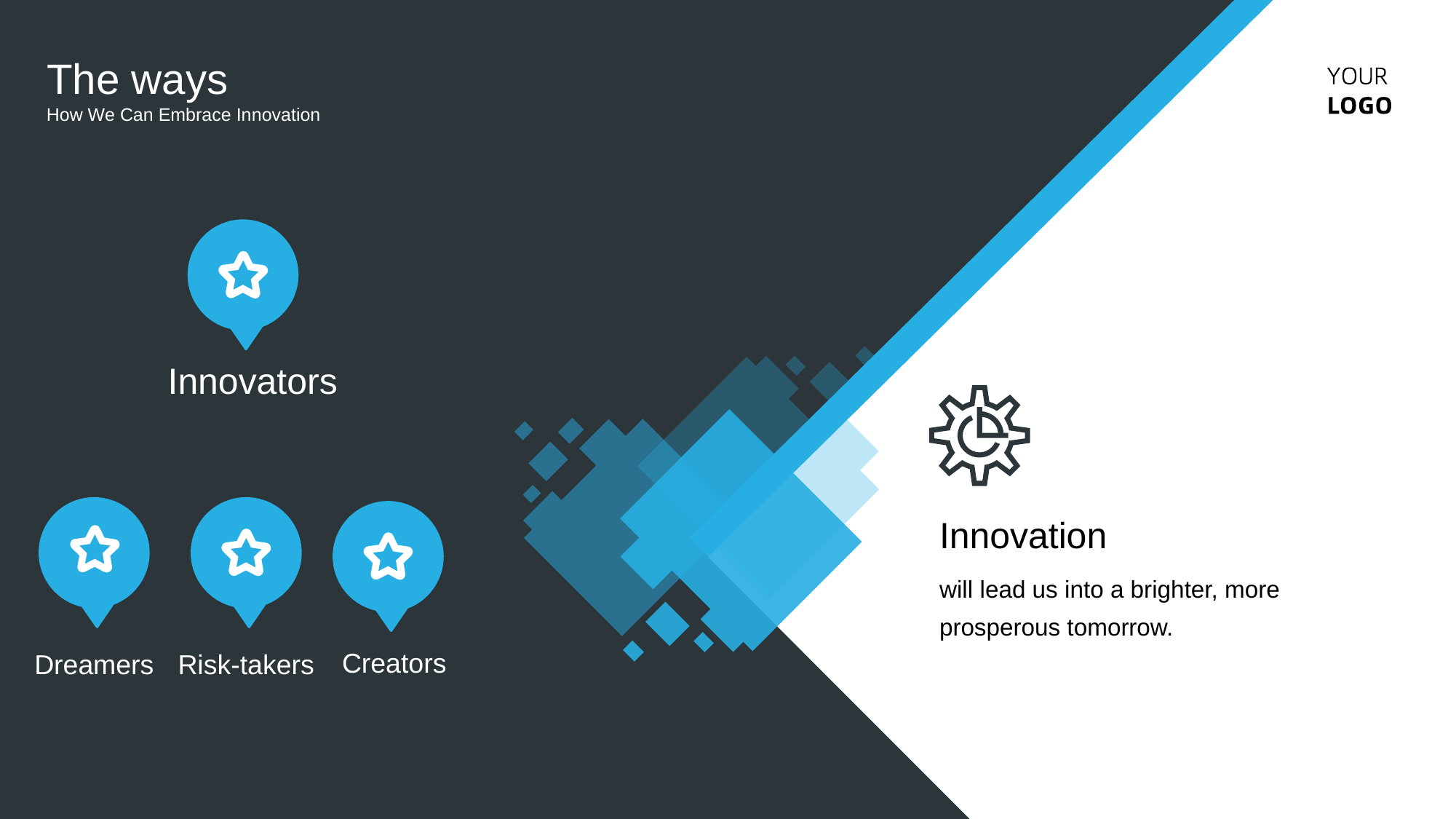

The ways

How We Can Embrace Innovation

Innovators

Innovation

will lead us into a brighter, more prosperous tomorrow.
Creators
Dreamers
Risk-takers